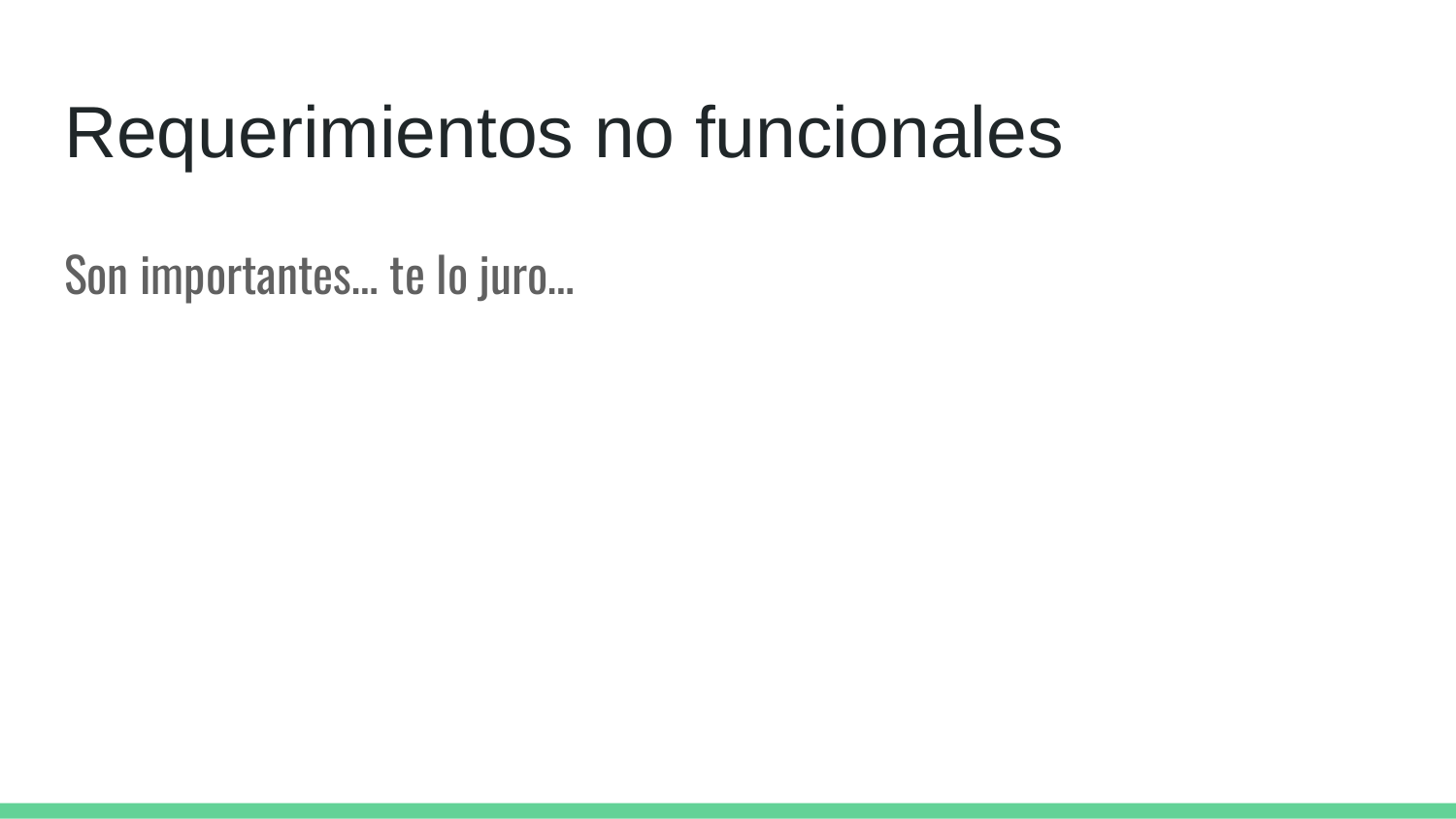

# Requerimientos no funcionales
Son importantes… te lo juro…